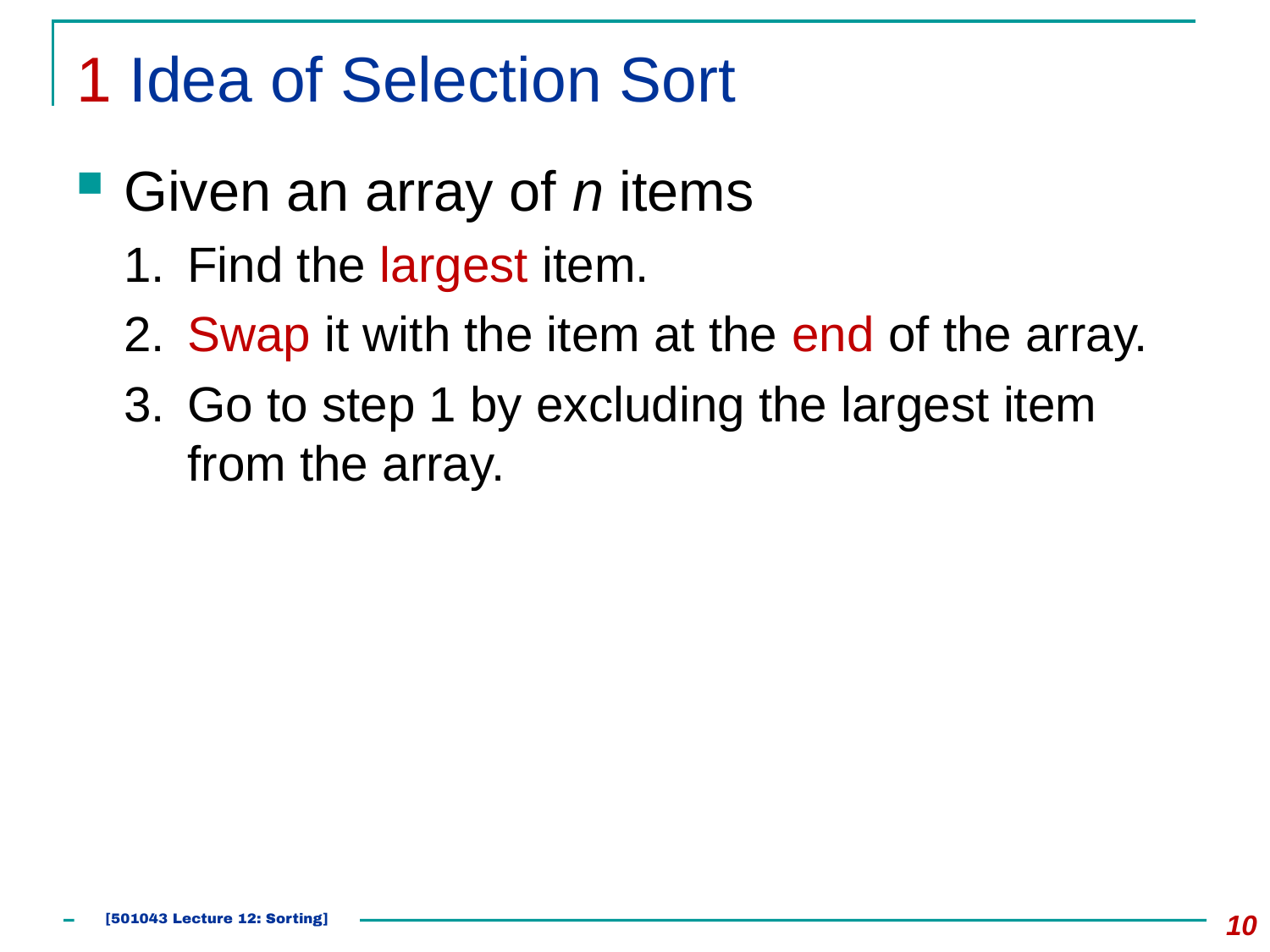

# 1 Idea of Selection Sort
Given an array of n items
Find the largest item.
Swap it with the item at the end of the array.
Go to step 1 by excluding the largest item from the array.
10
[501043 Lecture 12: Sorting]